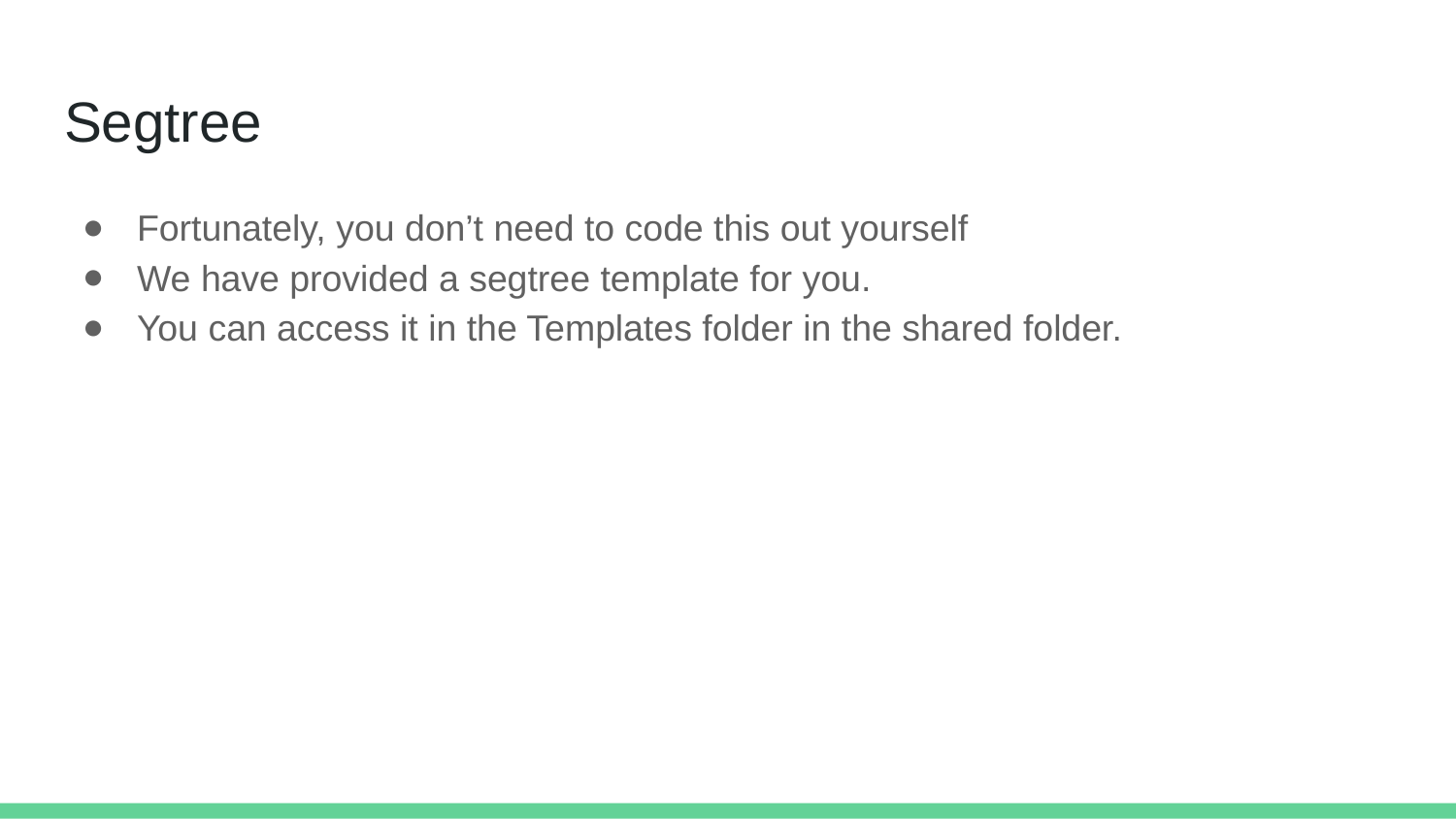

# Segtree
Fortunately, you don’t need to code this out yourself
We have provided a segtree template for you.
You can access it in the Templates folder in the shared folder.